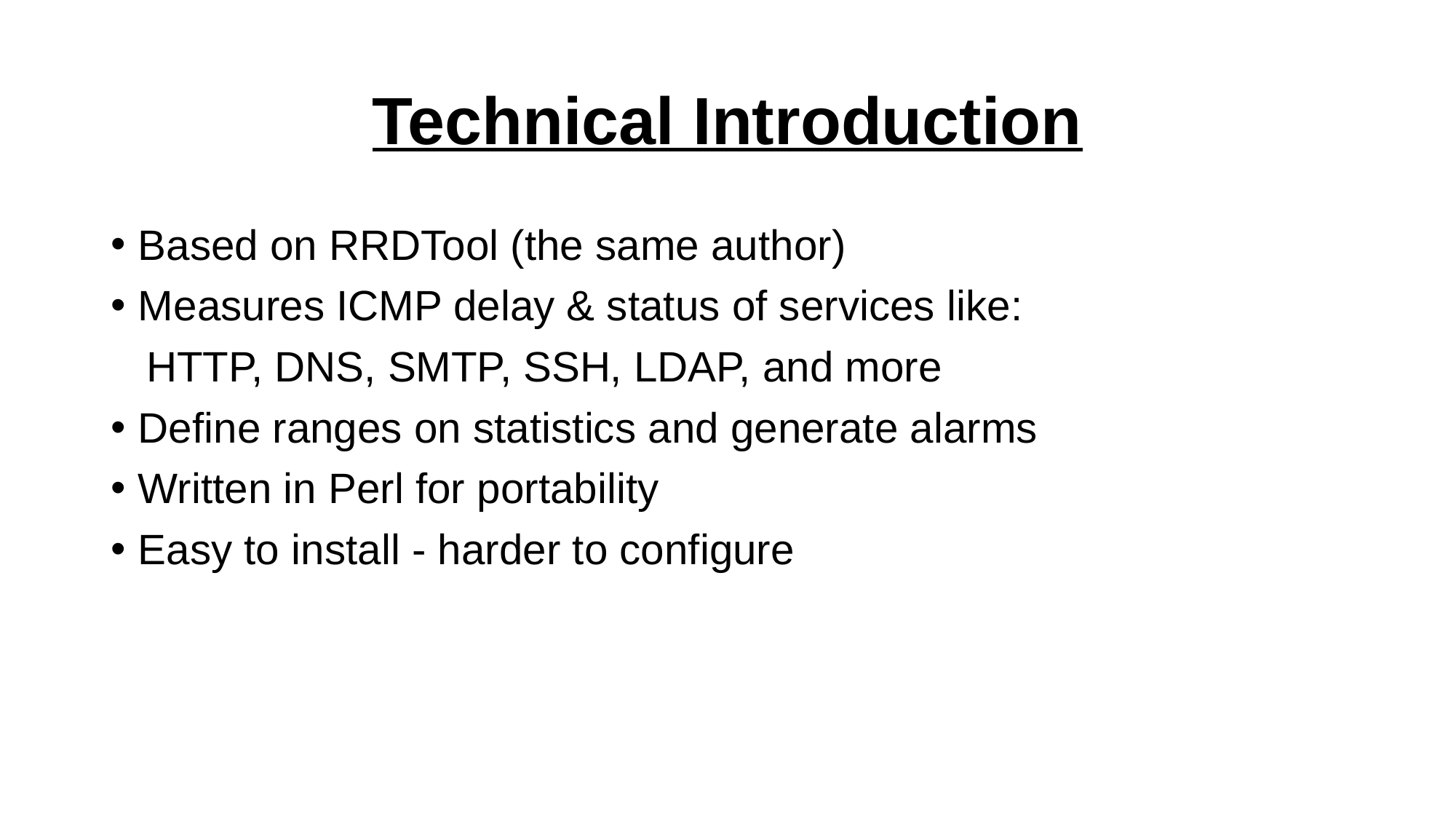

# Technical Introduction
Based on RRDTool (the same author)
Measures ICMP delay & status of services like:
   HTTP, DNS, SMTP, SSH, LDAP, and more
Define ranges on statistics and generate alarms
Written in Perl for portability
Easy to install - harder to configure